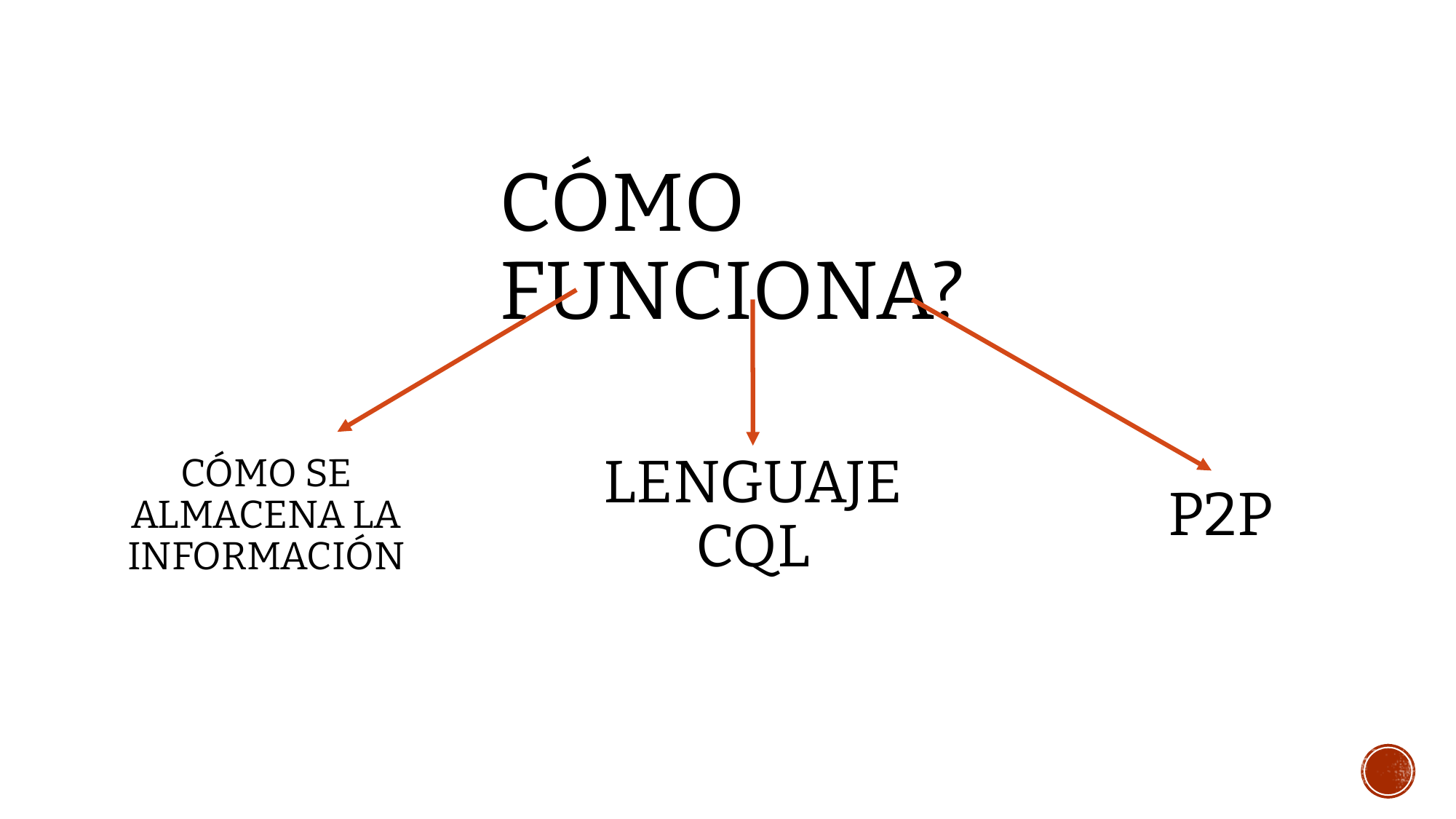

# Cómo funciona?
Cómo se almacena la información
P2P
LENGUAJE CQL